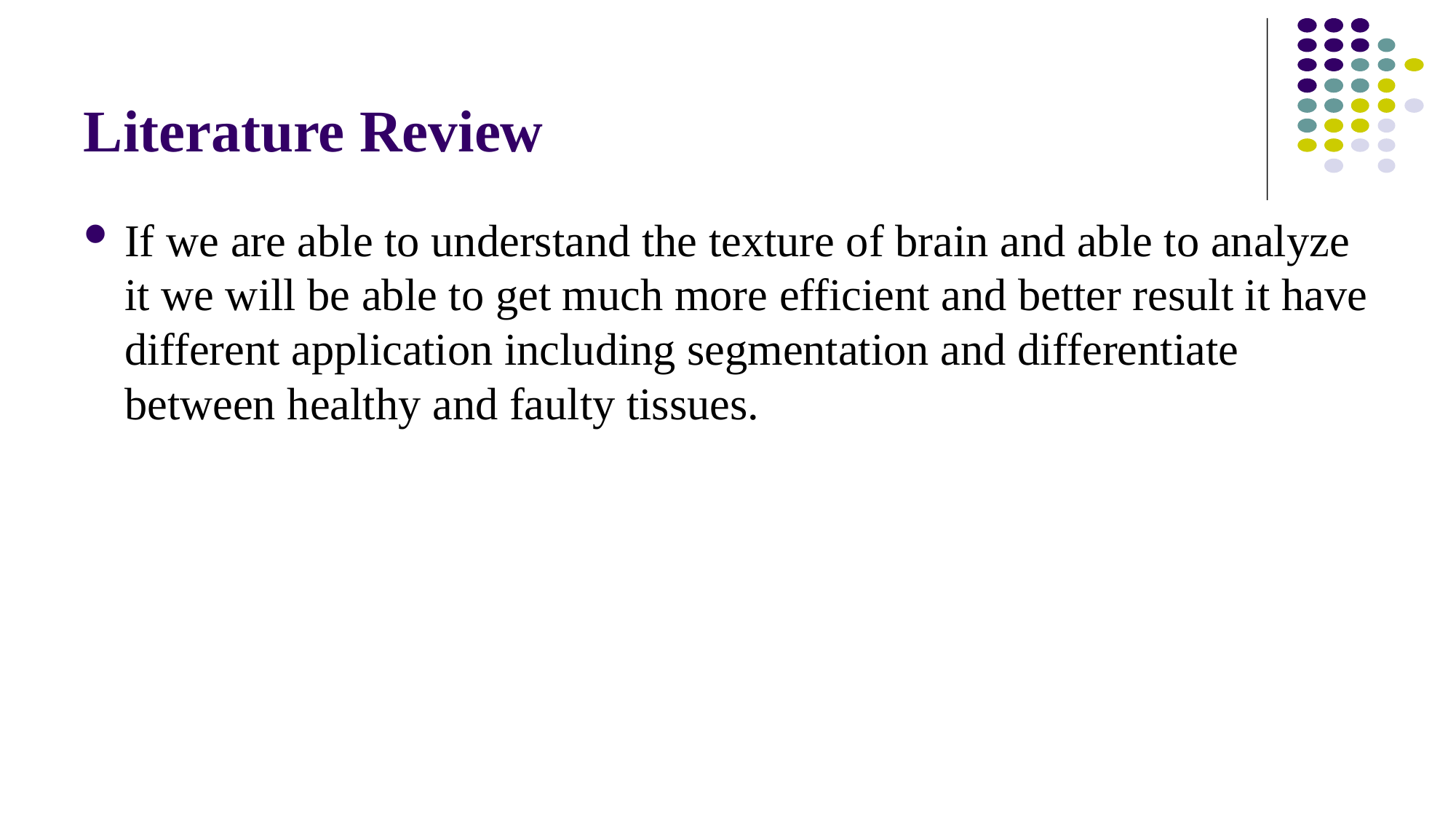

# Literature Review
If we are able to understand the texture of brain and able to analyze it we will be able to get much more efficient and better result it have different application including segmentation and differentiate between healthy and faulty tissues.